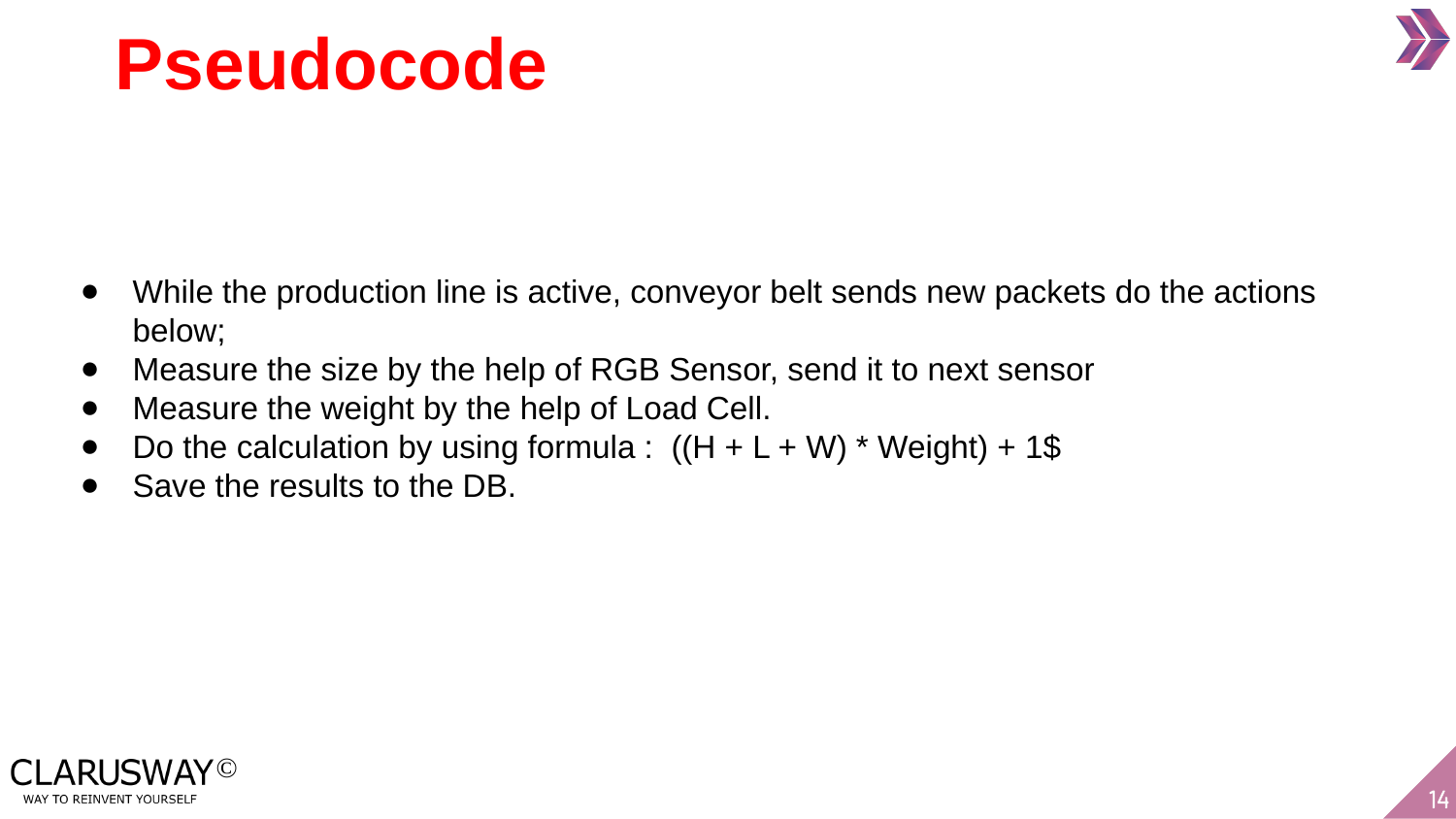

Pseudocode
While the production line is active, conveyor belt sends new packets do the actions below;
Measure the size by the help of RGB Sensor, send it to next sensor
Measure the weight by the help of Load Cell.
Do the calculation by using formula :  ((H + L + W) * Weight) + 1$
Save the results to the DB.
14